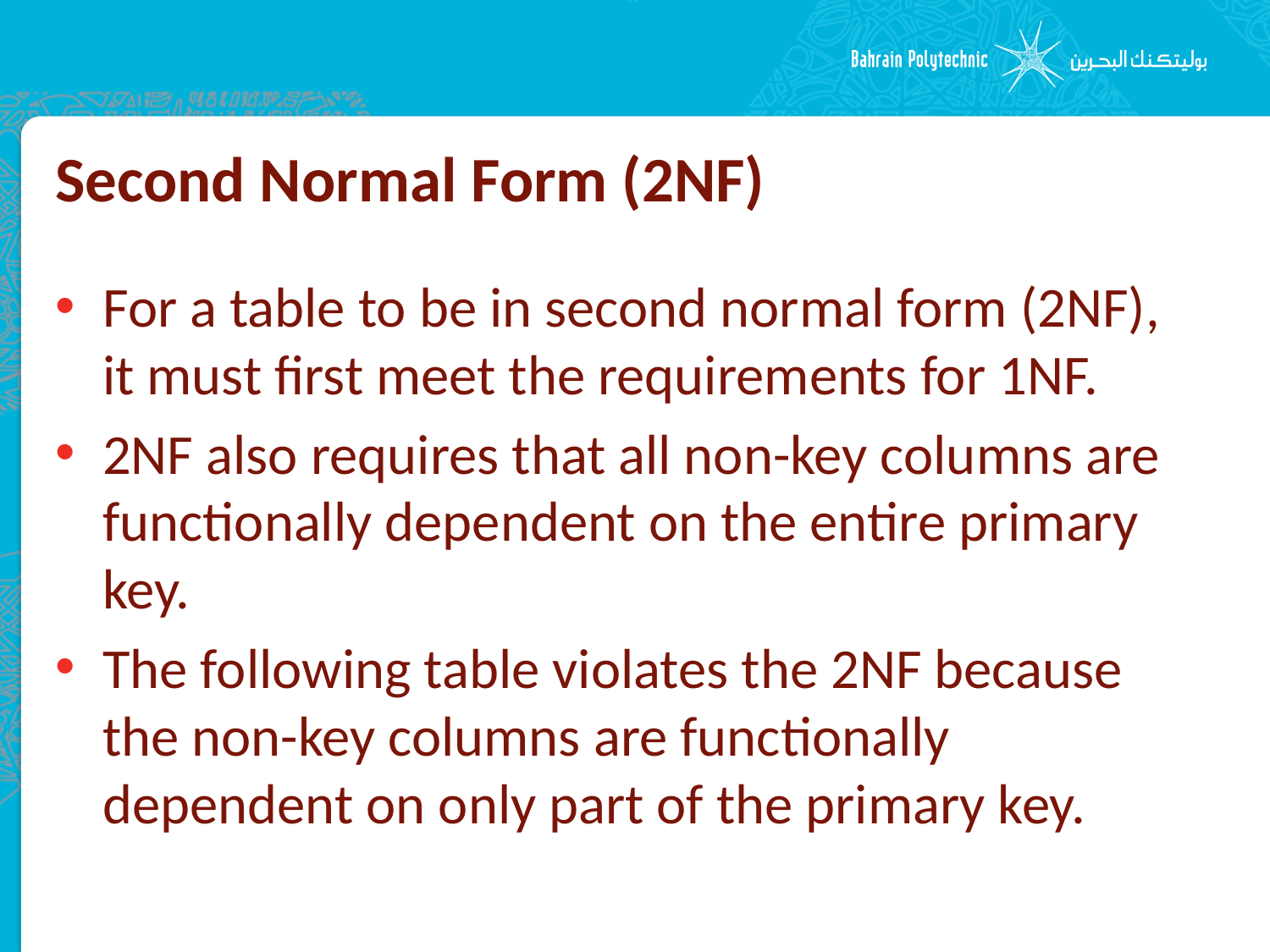

# Second Normal Form (2NF)
For a table to be in second normal form (2NF), it must first meet the requirements for 1NF.
2NF also requires that all non-key columns are functionally dependent on the entire primary key.
The following table violates the 2NF because the non-key columns are functionally dependent on only part of the primary key.